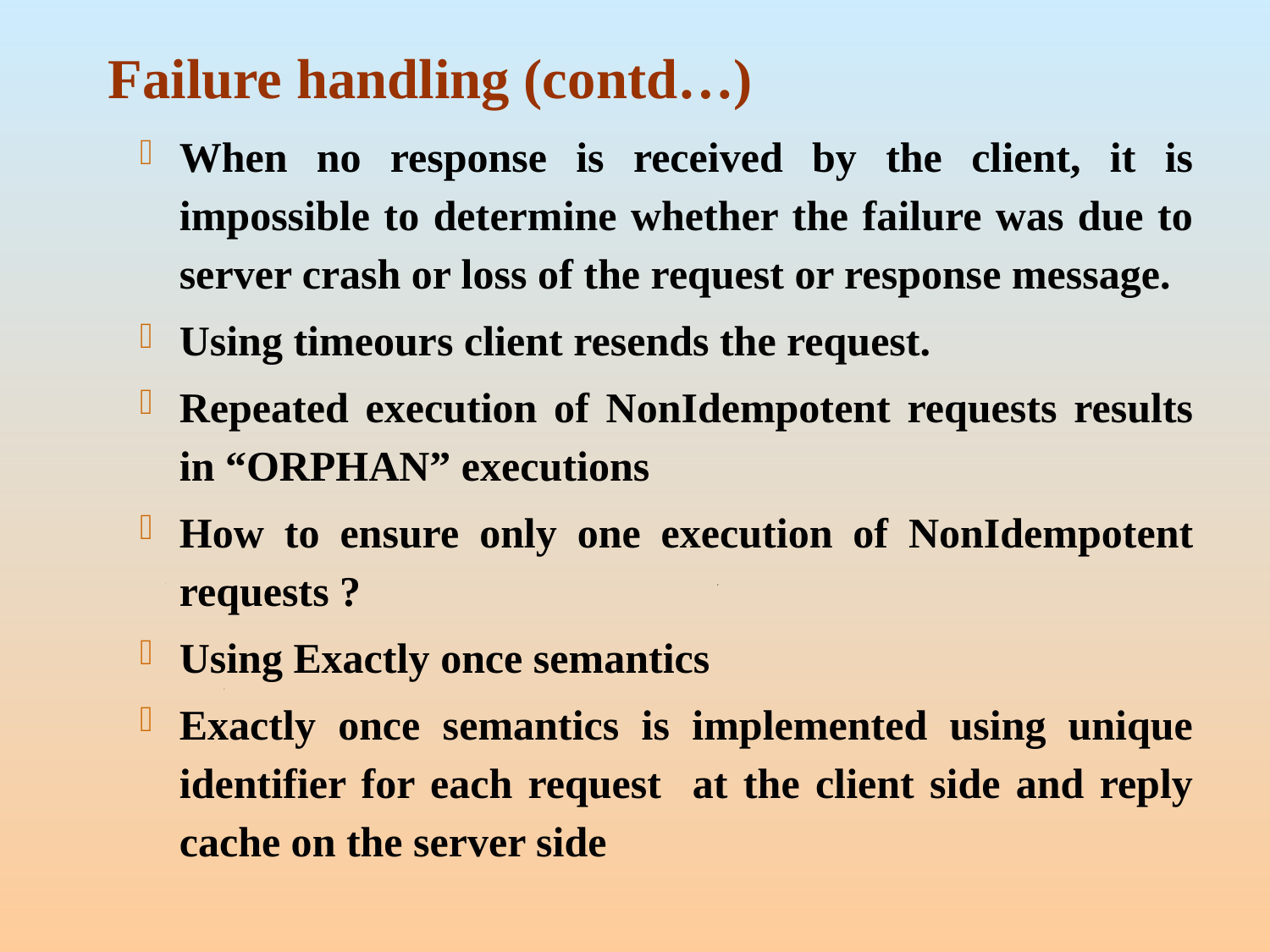

# Failure handling (contd…)
When no response is received by the client, it is impossible to determine whether the failure was due to server crash or loss of the request or response message.
Using timeours client resends the request.
Repeated execution of NonIdempotent requests results in “ORPHAN” executions
How to ensure only one execution of NonIdempotent requests ?
Using Exactly once semantics
Exactly once semantics is implemented using unique identifier for each request  at the client side and reply cache on the server side